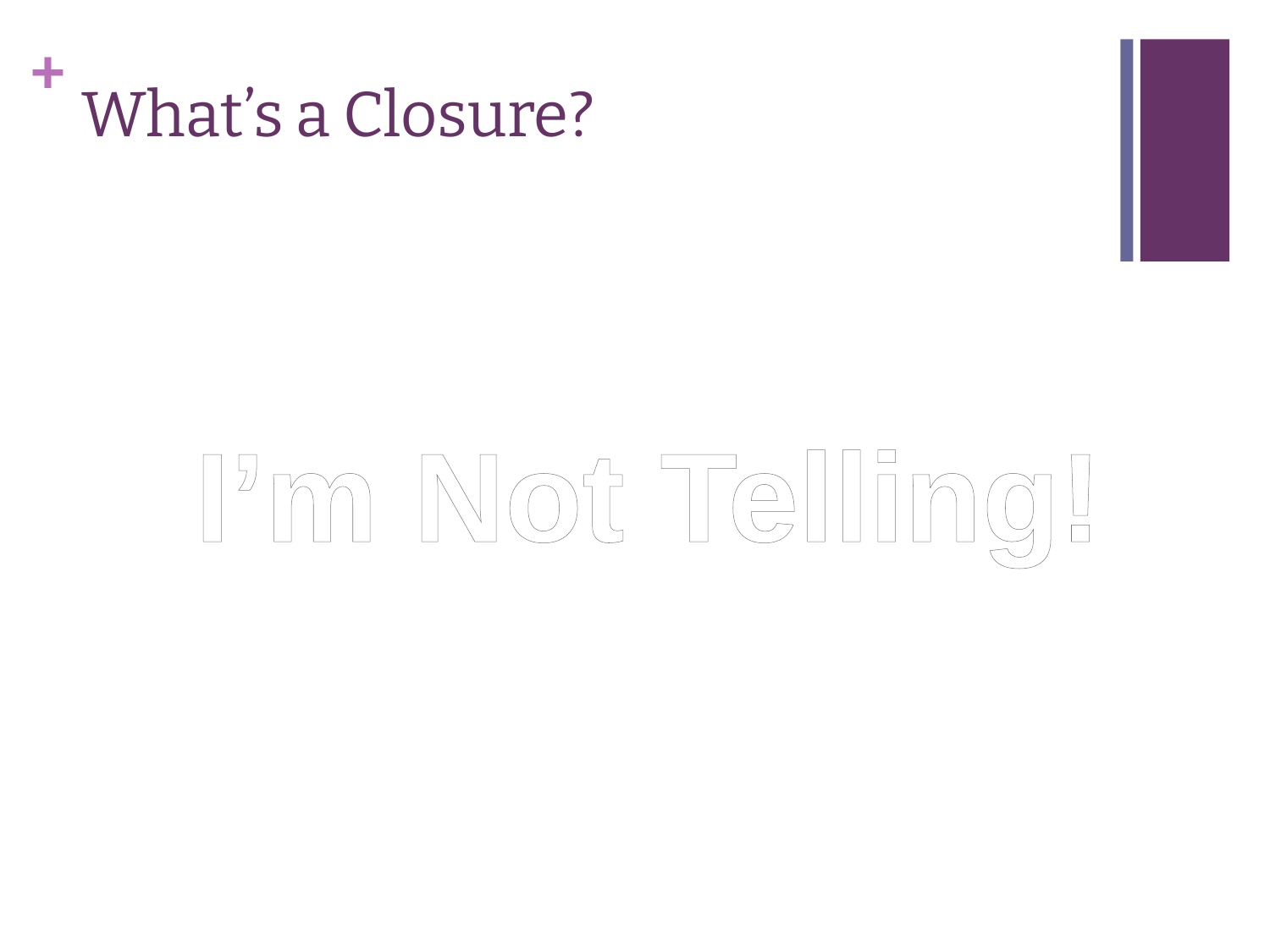

# What’s a Closure?
I’m Not Telling!